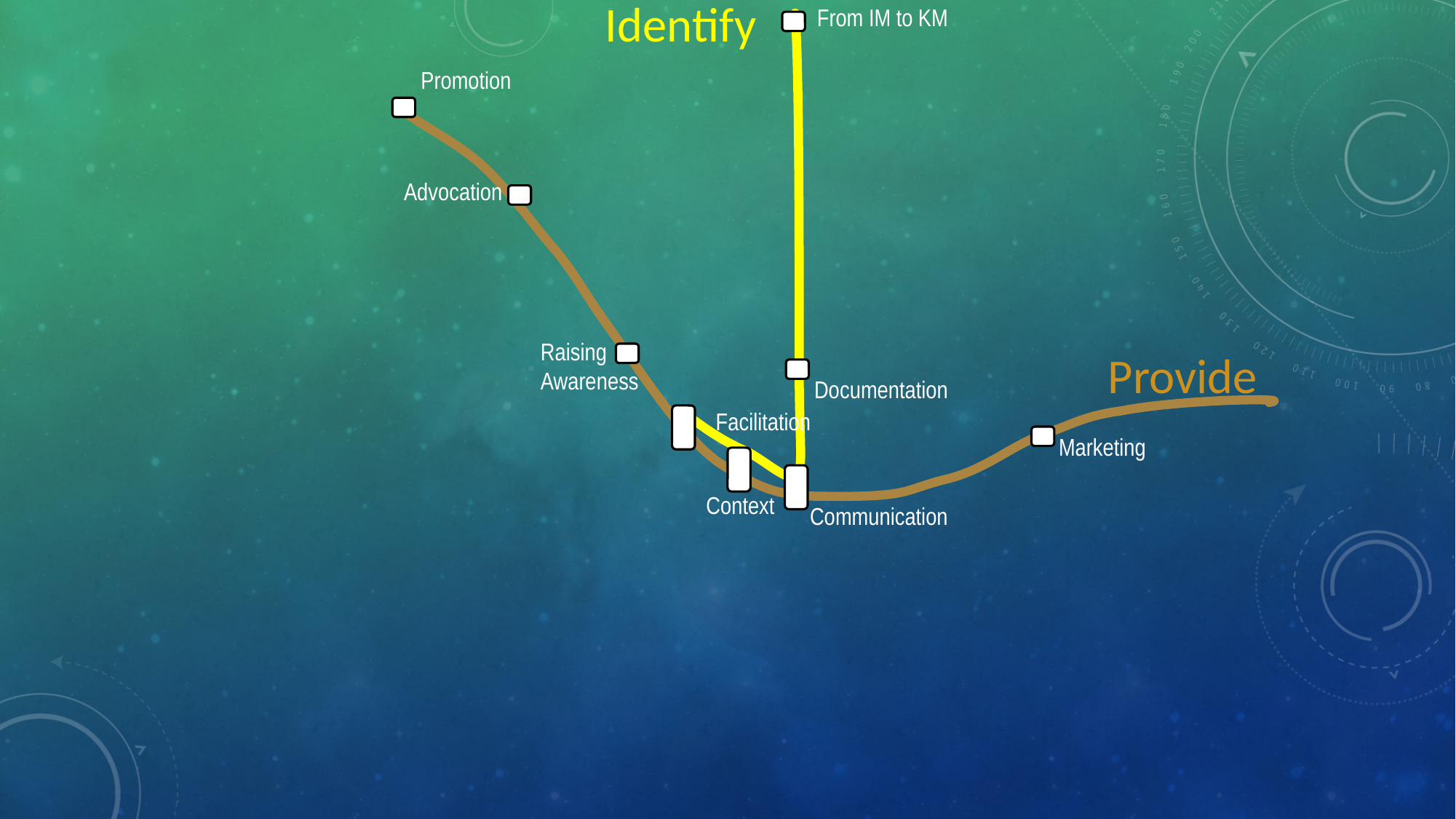

Identify
From IM to KM

Promotion

Advocation

Raising
Awareness
Provide

Documentation
Facilitation

Marketing

Context
Communication